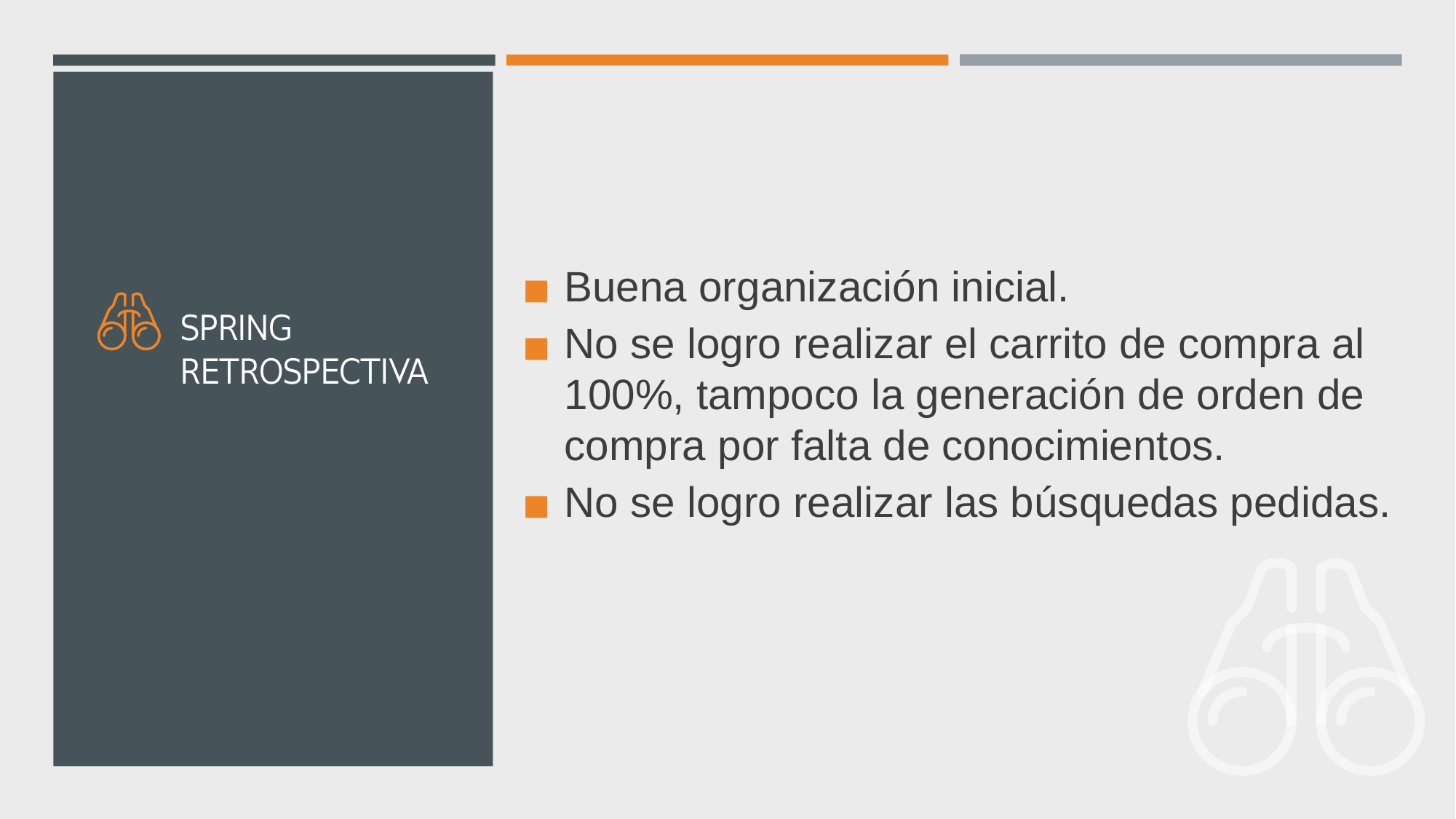

Buena organización inicial.
No se logro realizar el carrito de compra al 100%, tampoco la generación de orden de compra por falta de conocimientos.
No se logro realizar las búsquedas pedidas.

# SPRING RETROSPECTIVA